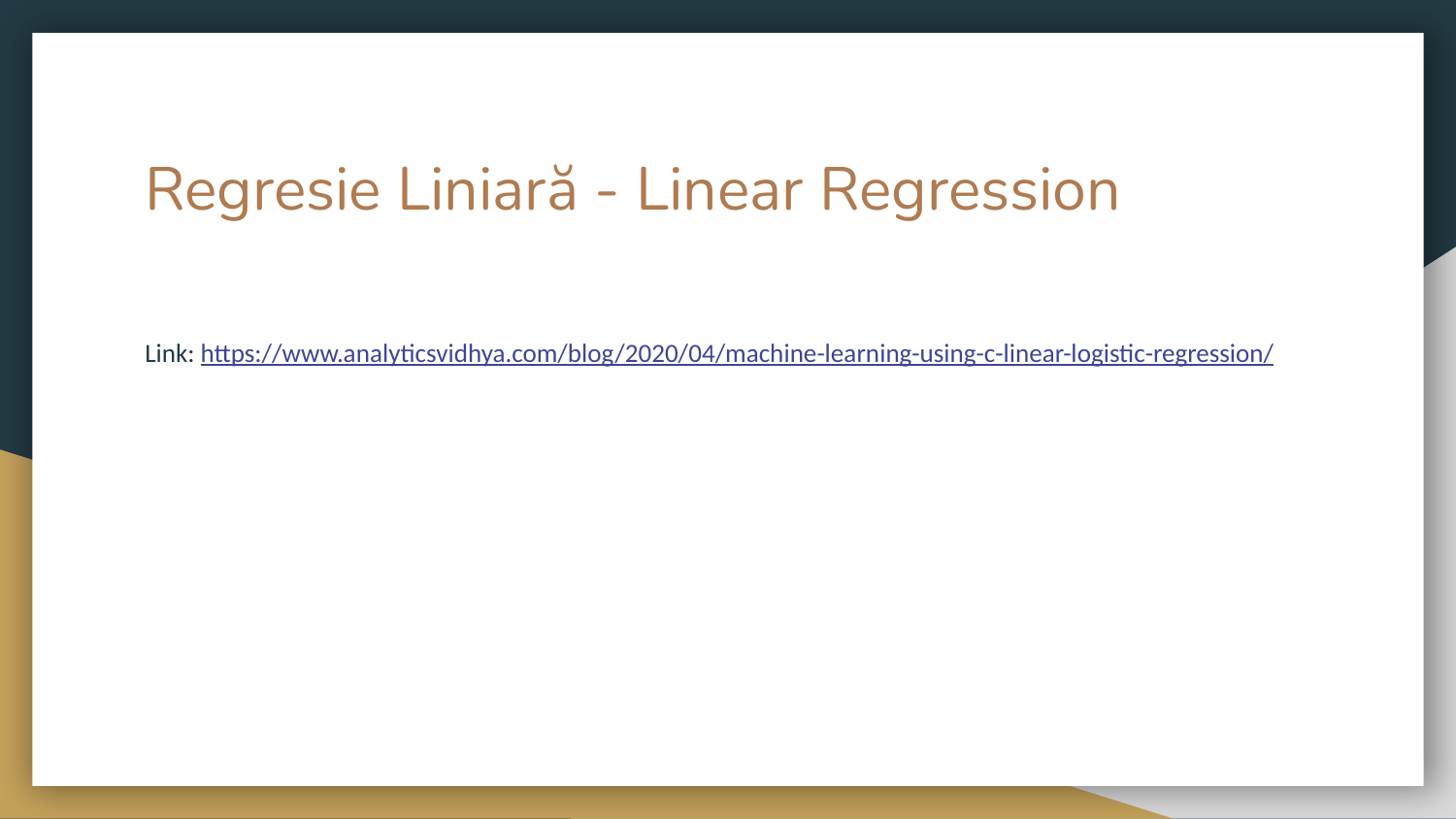

# Regresie Liniară - Linear Regression
Link: https://www.analyticsvidhya.com/blog/2020/04/machine-learning-using-c-linear-logistic-regression/